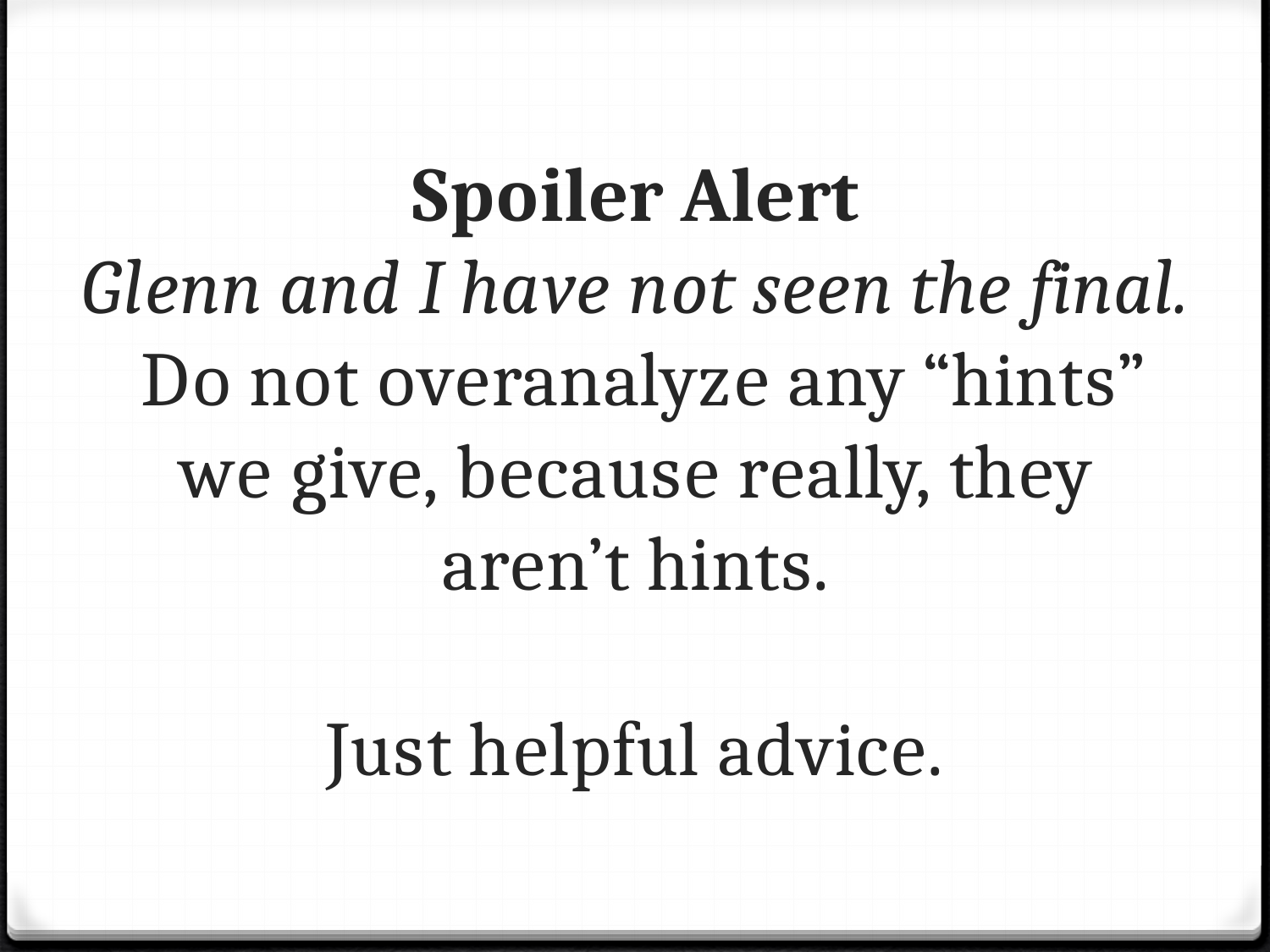

# Spoiler Alert Glenn and I have not seen the final.  Do not overanalyze any “hints” we give, because really, they aren’t hints. Just helpful advice.